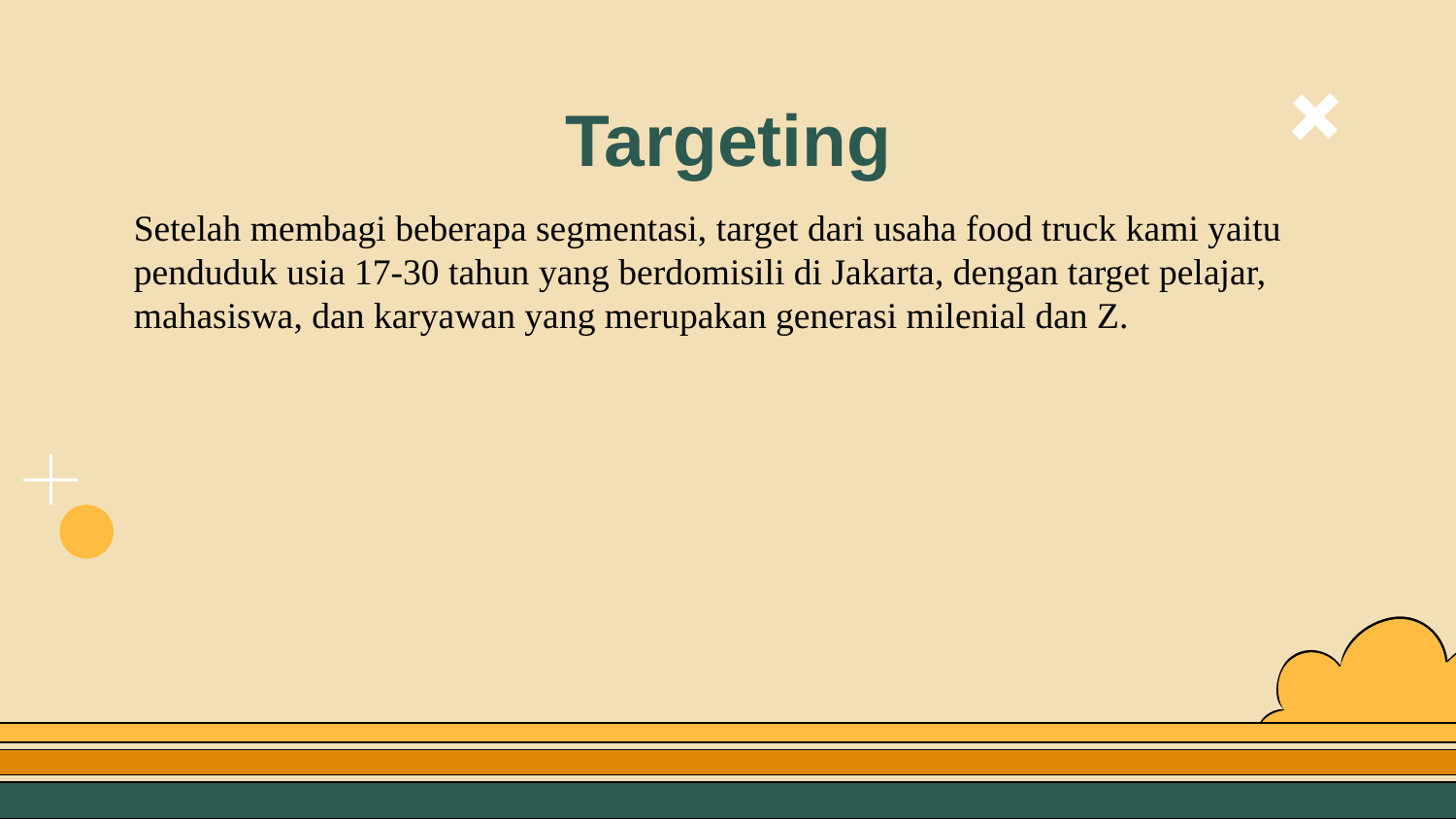

# Targeting
Setelah membagi beberapa segmentasi, target dari usaha food truck kami yaitu penduduk usia 17-30 tahun yang berdomisili di Jakarta, dengan target pelajar, mahasiswa, dan karyawan yang merupakan generasi milenial dan Z.